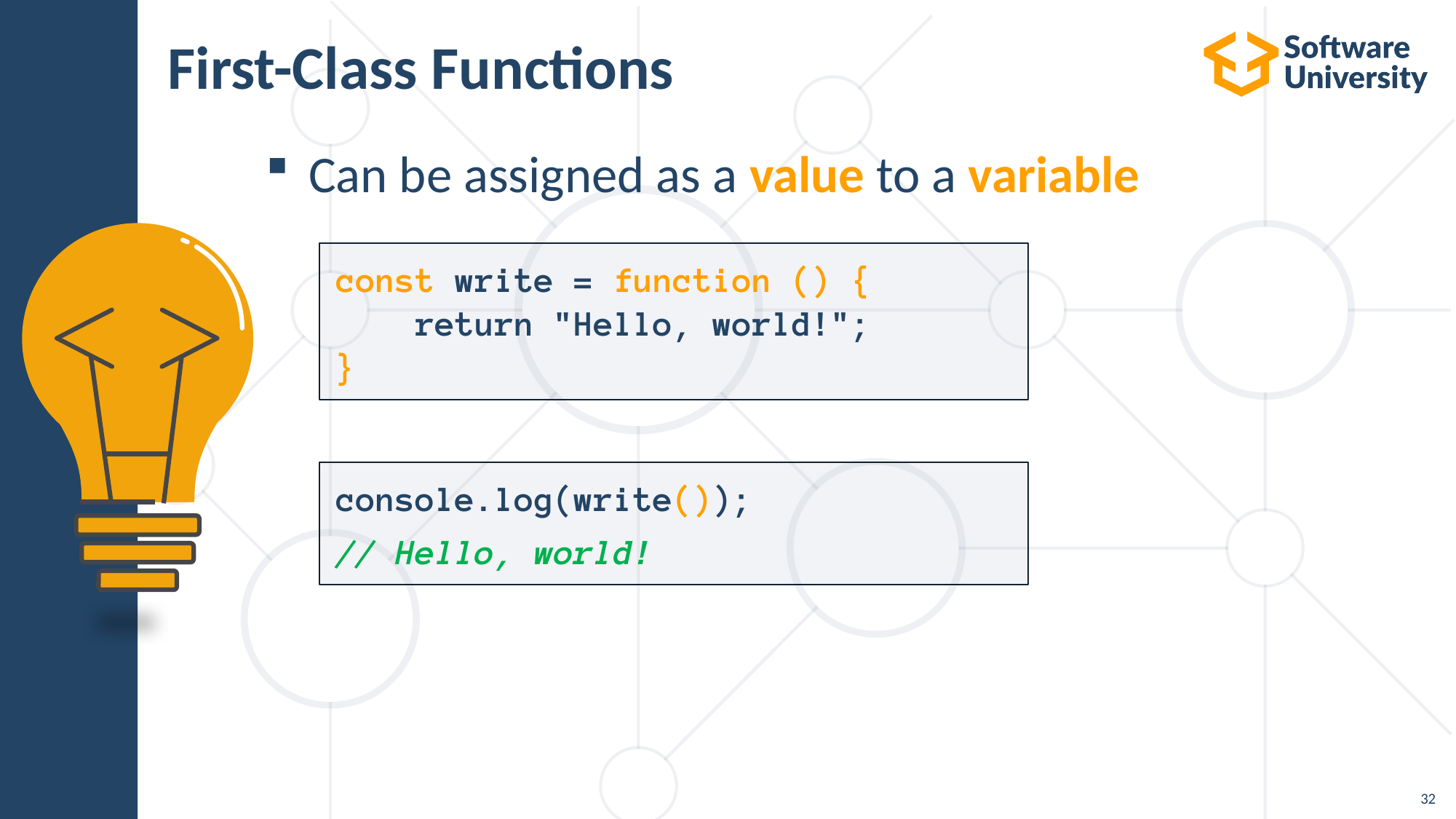

# First-Class Functions
Can be assigned as a value to a variable
const write = function () {
    return "Hello, world!";
}
console.log(write());
// Hello, world!
32